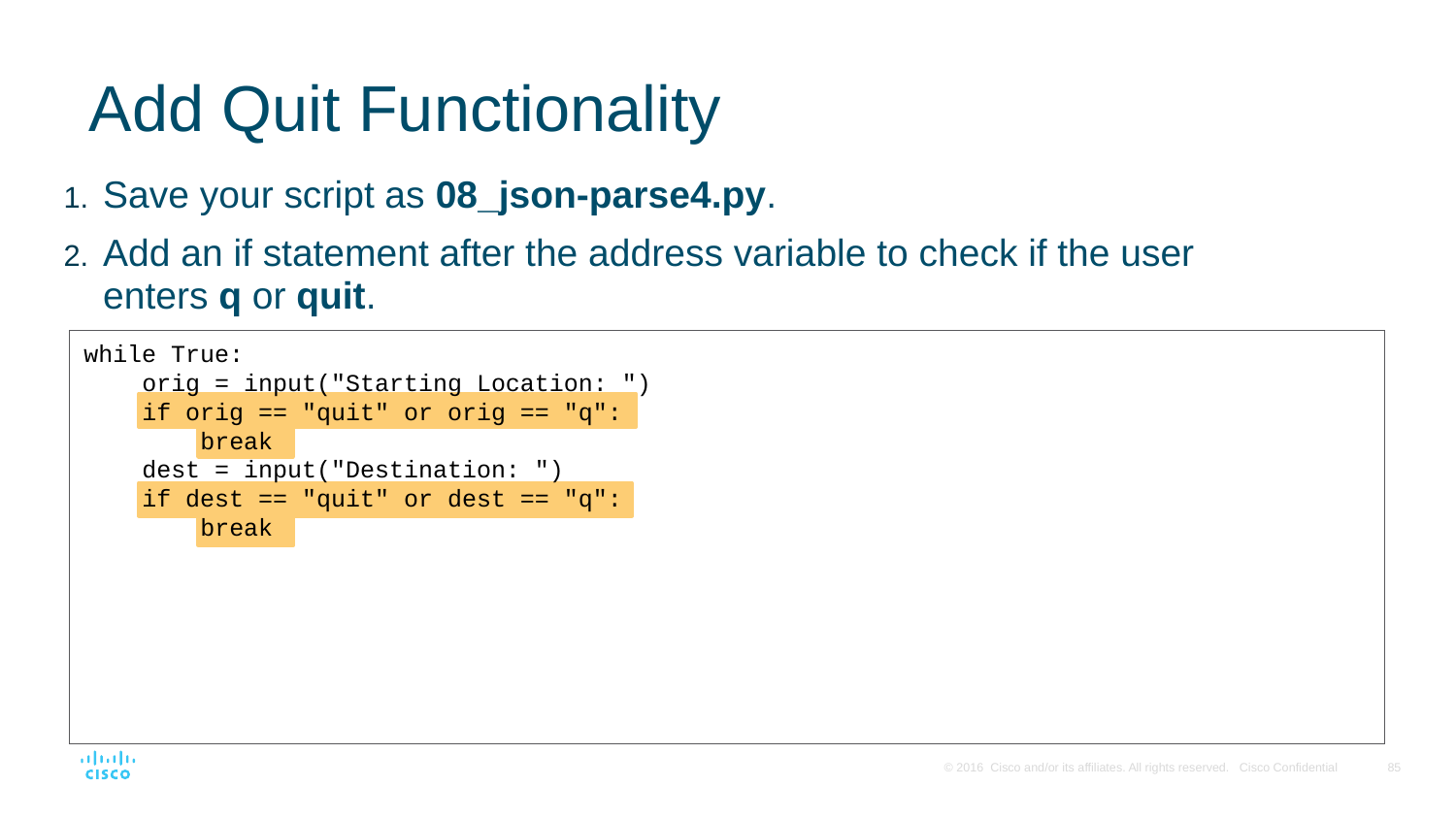

# Add Quit Functionality
Save your script as 08_json-parse4.py.
Add an if statement after the address variable to check if the user enters q or quit.
while True:
    orig = input("Starting Location: ")
    if orig == "quit" or orig == "q":
        break
    dest = input("Destination: ")
    if dest == "quit" or dest == "q":
        break